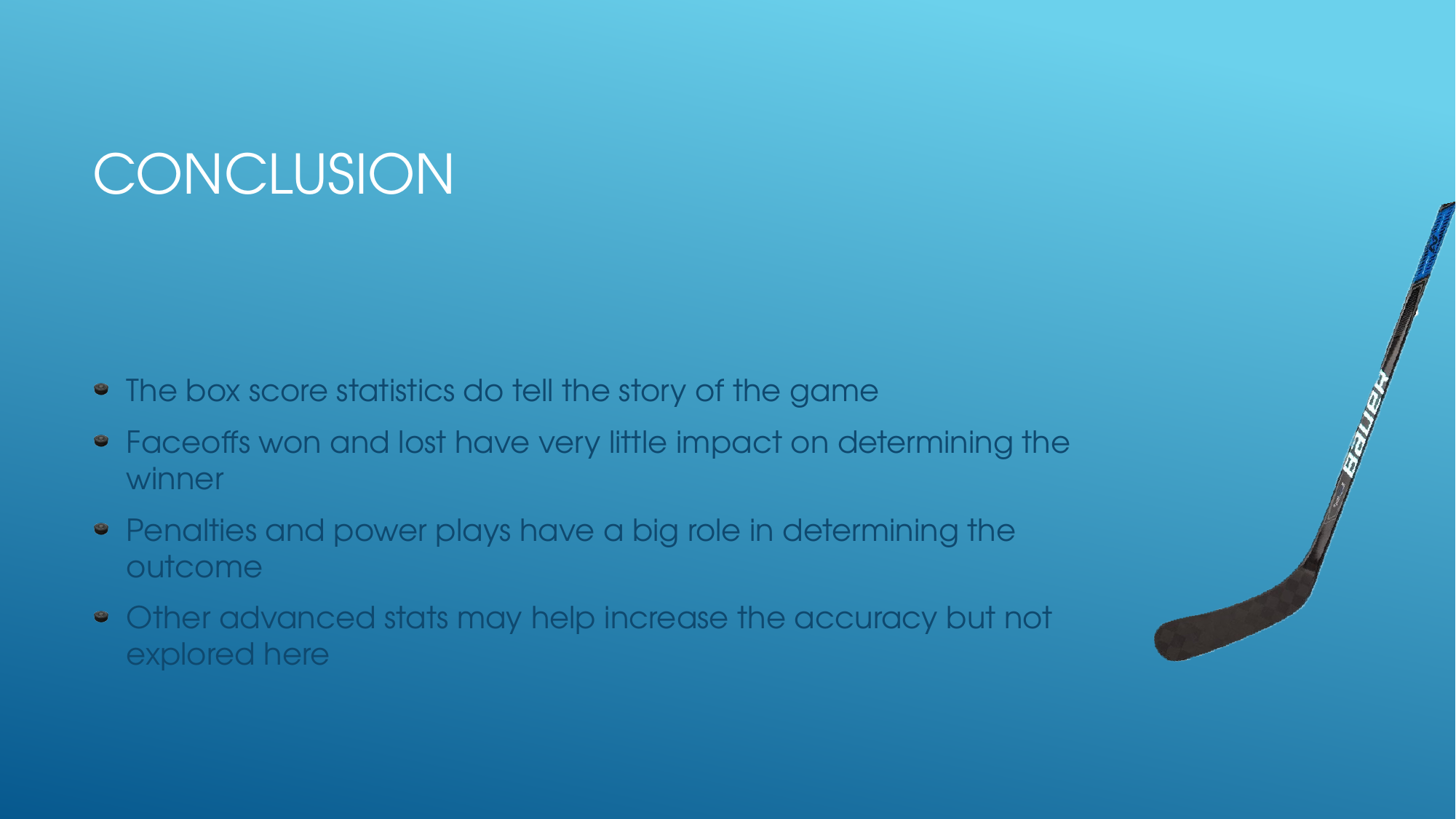

# Conclusion
The box score statistics do tell the story of the game
Faceoffs won and lost have very little impact on determining the winner
Penalties and power plays have a big role in determining the outcome
Other advanced stats may help increase the accuracy but not explored here